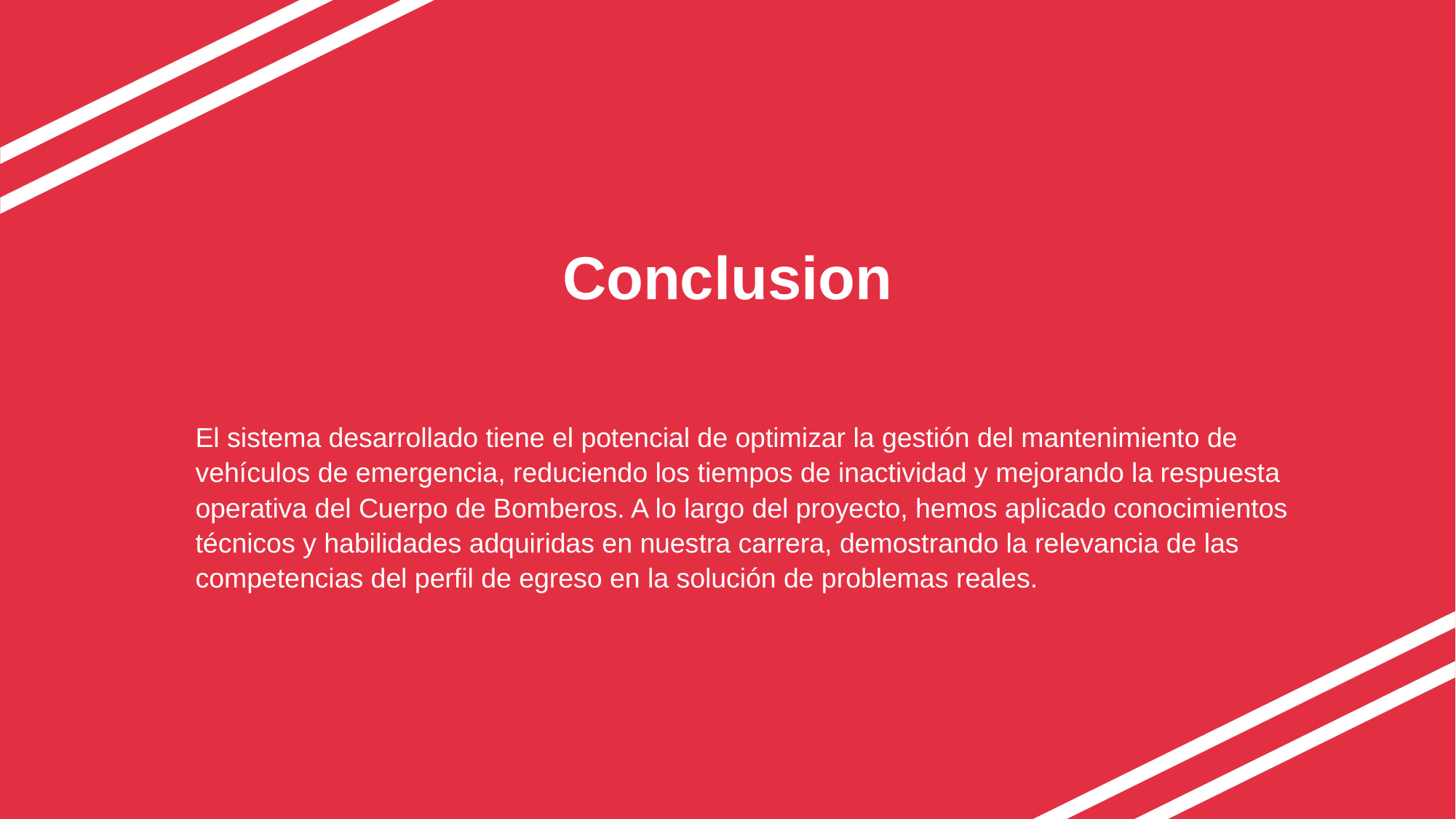

# Conclusion

El sistema desarrollado tiene el potencial de optimizar la gestión del mantenimiento de vehículos de emergencia, reduciendo los tiempos de inactividad y mejorando la respuesta operativa del Cuerpo de Bomberos. A lo largo del proyecto, hemos aplicado conocimientos técnicos y habilidades adquiridas en nuestra carrera, demostrando la relevancia de las competencias del perfil de egreso en la solución de problemas reales.